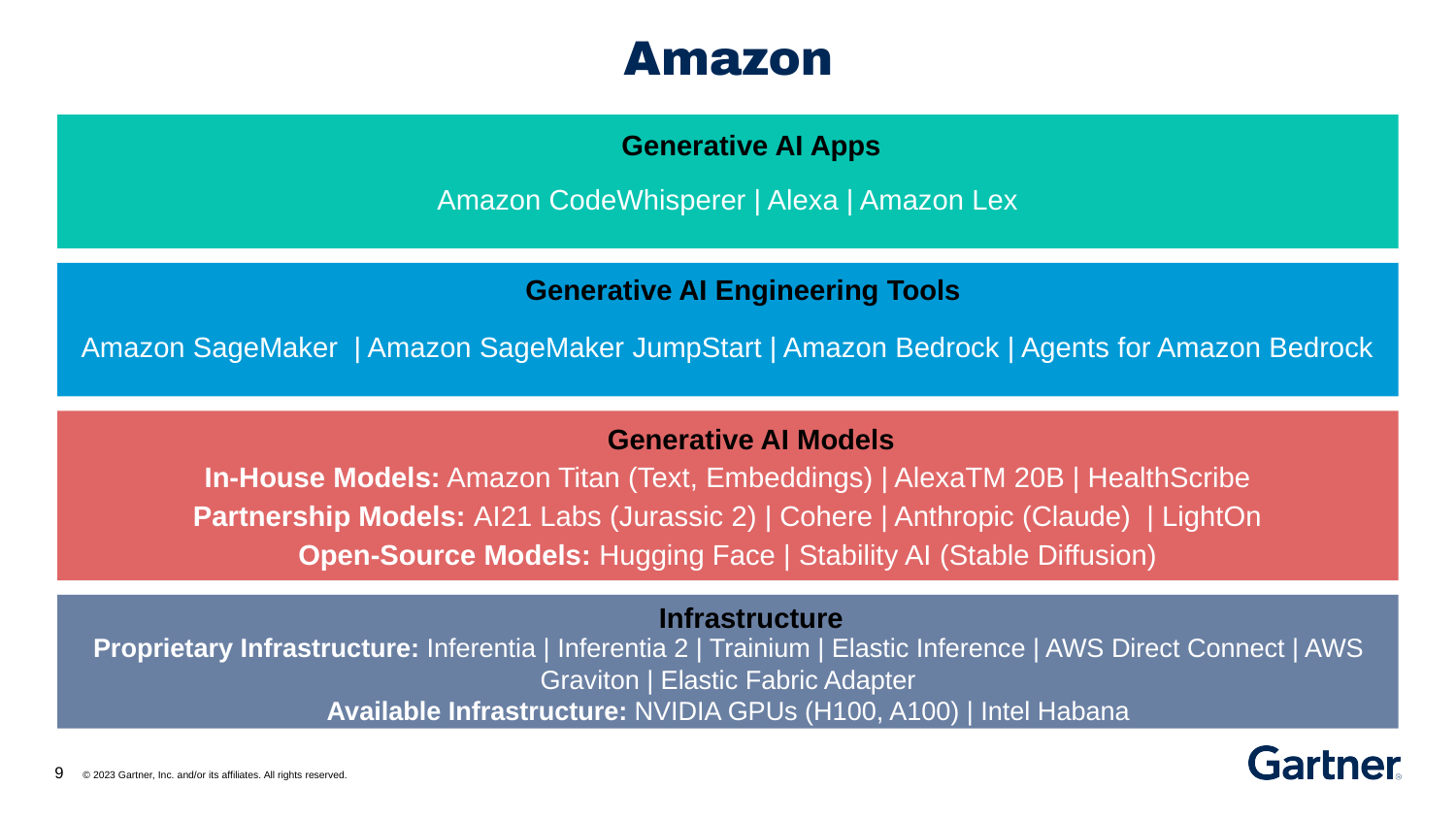

# Amazon

Amazon CodeWhisperer | Alexa | Amazon Lex
Generative AI Apps

Amazon SageMaker  | Amazon SageMaker JumpStart | Amazon Bedrock | Agents for Amazon Bedrock
Generative AI Engineering Tools

In-House Models: Amazon Titan (Text, Embeddings) | AlexaTM 20B | HealthScribe
Partnership Models: AI21 Labs (Jurassic 2) | Cohere | Anthropic (Claude)  | LightOn
Open-Source Models: Hugging Face | Stability AI (Stable Diffusion)
Generative AI Models

Proprietary Infrastructure: Inferentia | Inferentia 2 | Trainium | Elastic Inference | AWS Direct Connect | AWS Graviton | Elastic Fabric Adapter
Available Infrastructure: NVIDIA GPUs (H100, A100) | Intel Habana
Infrastructure